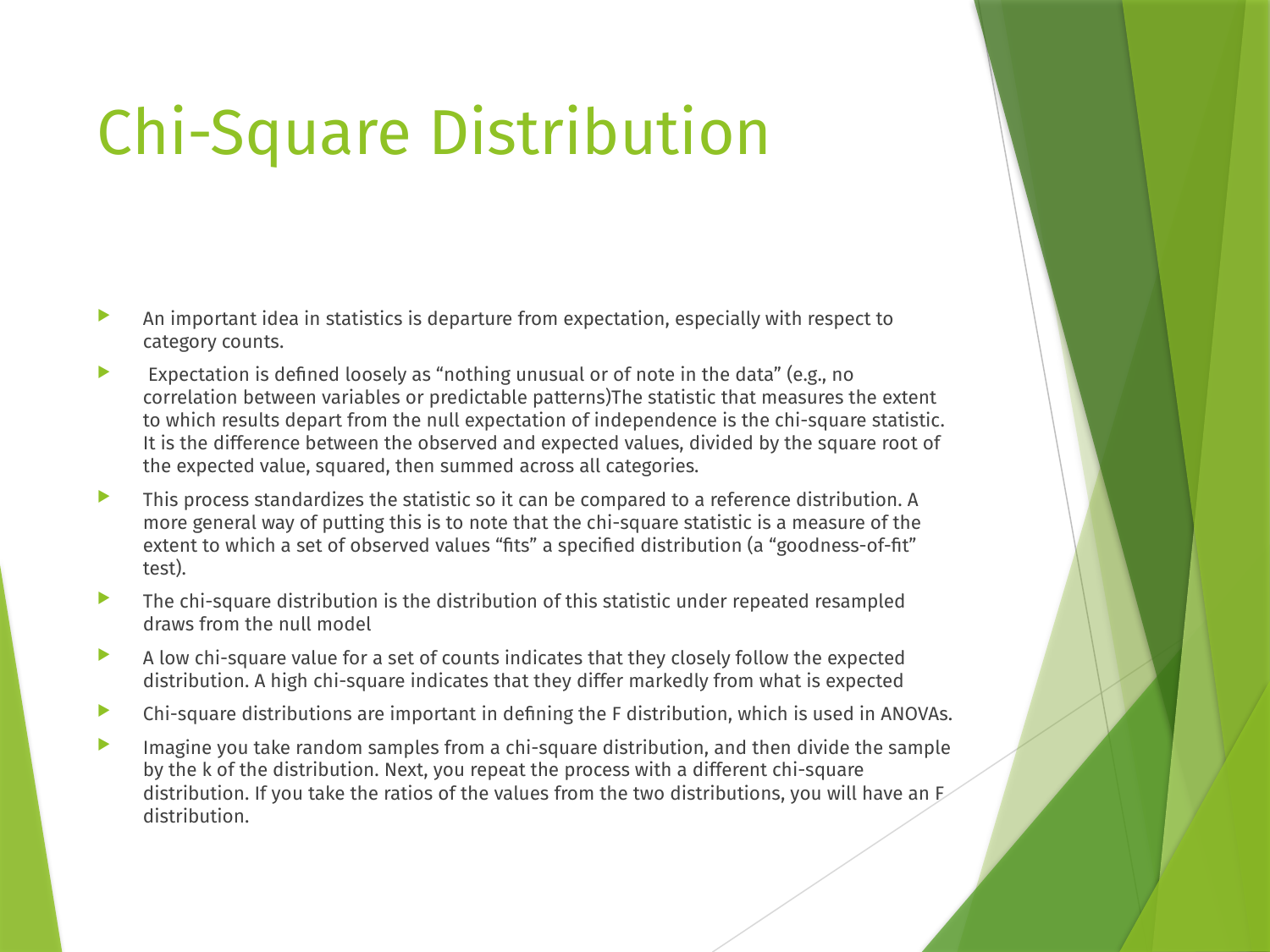

# Chi-Square Distribution
An important idea in statistics is departure from expectation, especially with respect to category counts.
 Expectation is defined loosely as “nothing unusual or of note in the data” (e.g., no correlation between variables or predictable patterns)The statistic that measures the extent to which results depart from the null expectation of independence is the chi-square statistic. It is the difference between the observed and expected values, divided by the square root of the expected value, squared, then summed across all categories.
This process standardizes the statistic so it can be compared to a reference distribution. A more general way of putting this is to note that the chi-square statistic is a measure of the extent to which a set of observed values “fits” a specified distribution (a “goodness-of-fit” test).
The chi-square distribution is the distribution of this statistic under repeated resampled draws from the null model
A low chi-square value for a set of counts indicates that they closely follow the expected distribution. A high chi-square indicates that they differ markedly from what is expected
Chi-square distributions are important in defining the F distribution, which is used in ANOVAs.
Imagine you take random samples from a chi-square distribution, and then divide the sample by the k of the distribution. Next, you repeat the process with a different chi-square distribution. If you take the ratios of the values from the two distributions, you will have an F distribution.